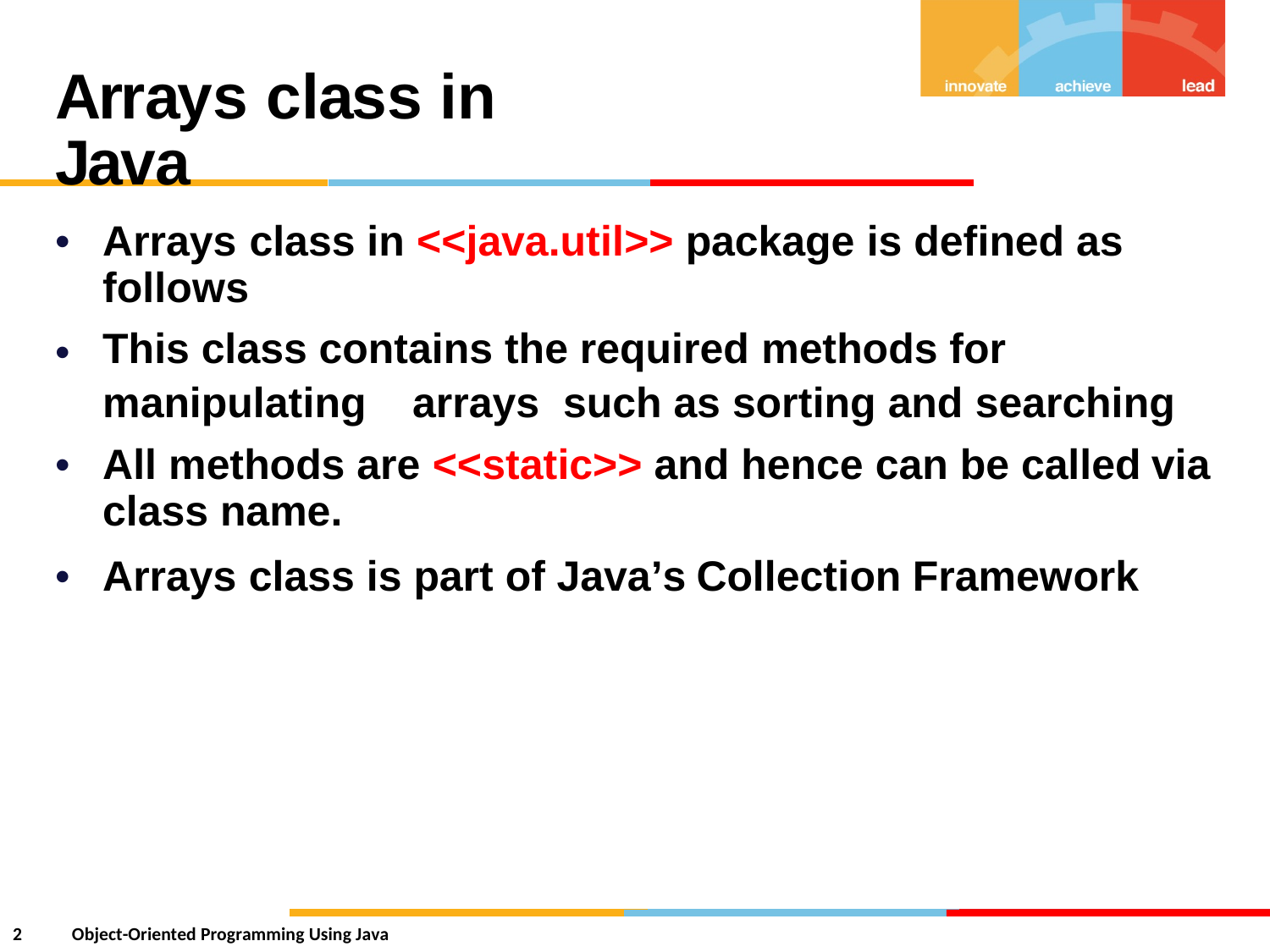

Arrays class in Java

•
Arrays class in <<java.util>> package is defined as
follows
This class contains the required methods for
•
manipulating
arrays
such as sorting and searching
•
All methods are <<static>> and hence can be called
class name.
via
•
Arrays
class
is
part
of
Java’s
Collection
Framework

2
Object-Oriented Programming Using Java